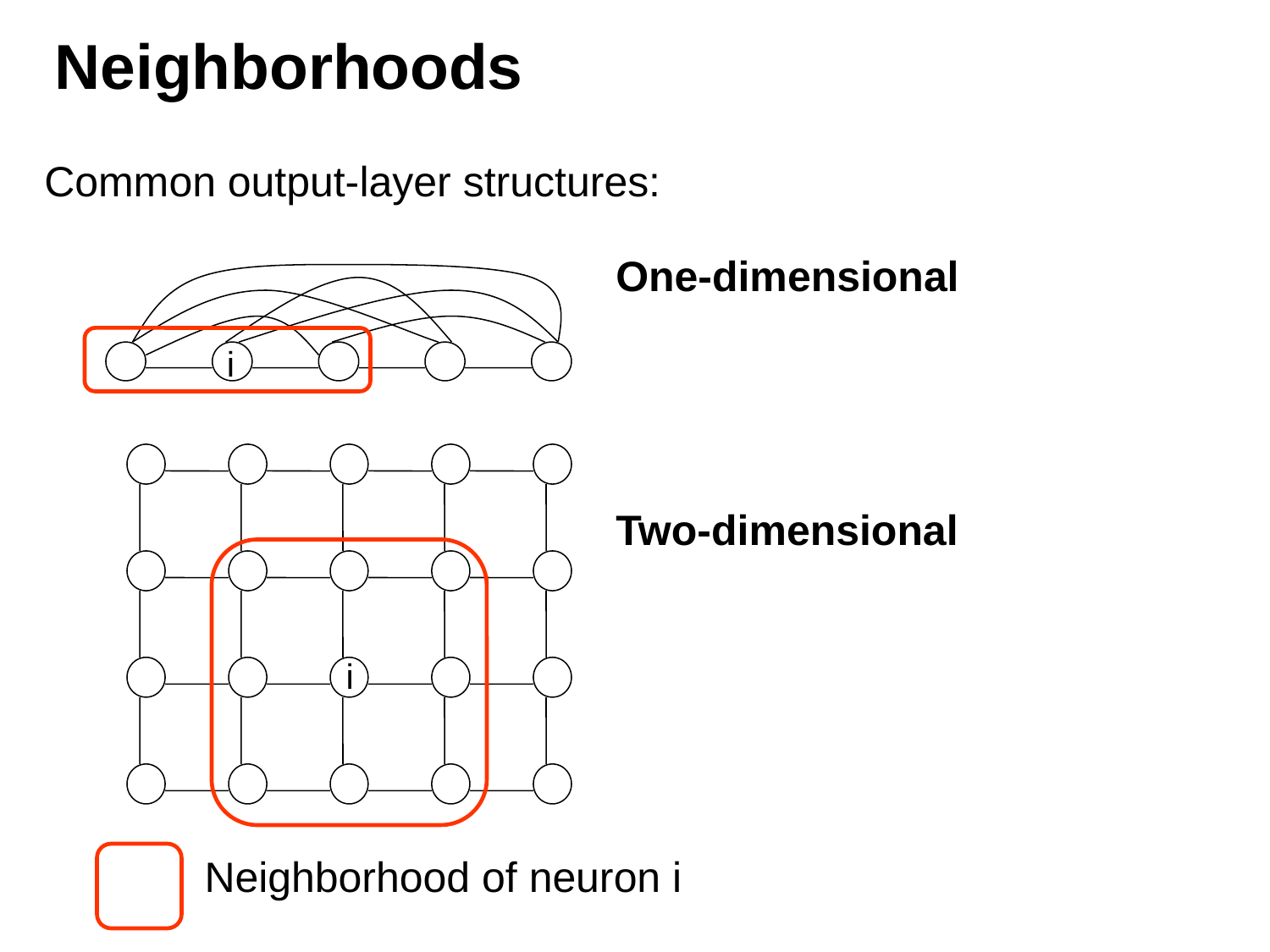

# Neighborhoods
Common output-layer structures:
One-dimensional

i

Two-dimensional

i

Neighborhood of neuron i